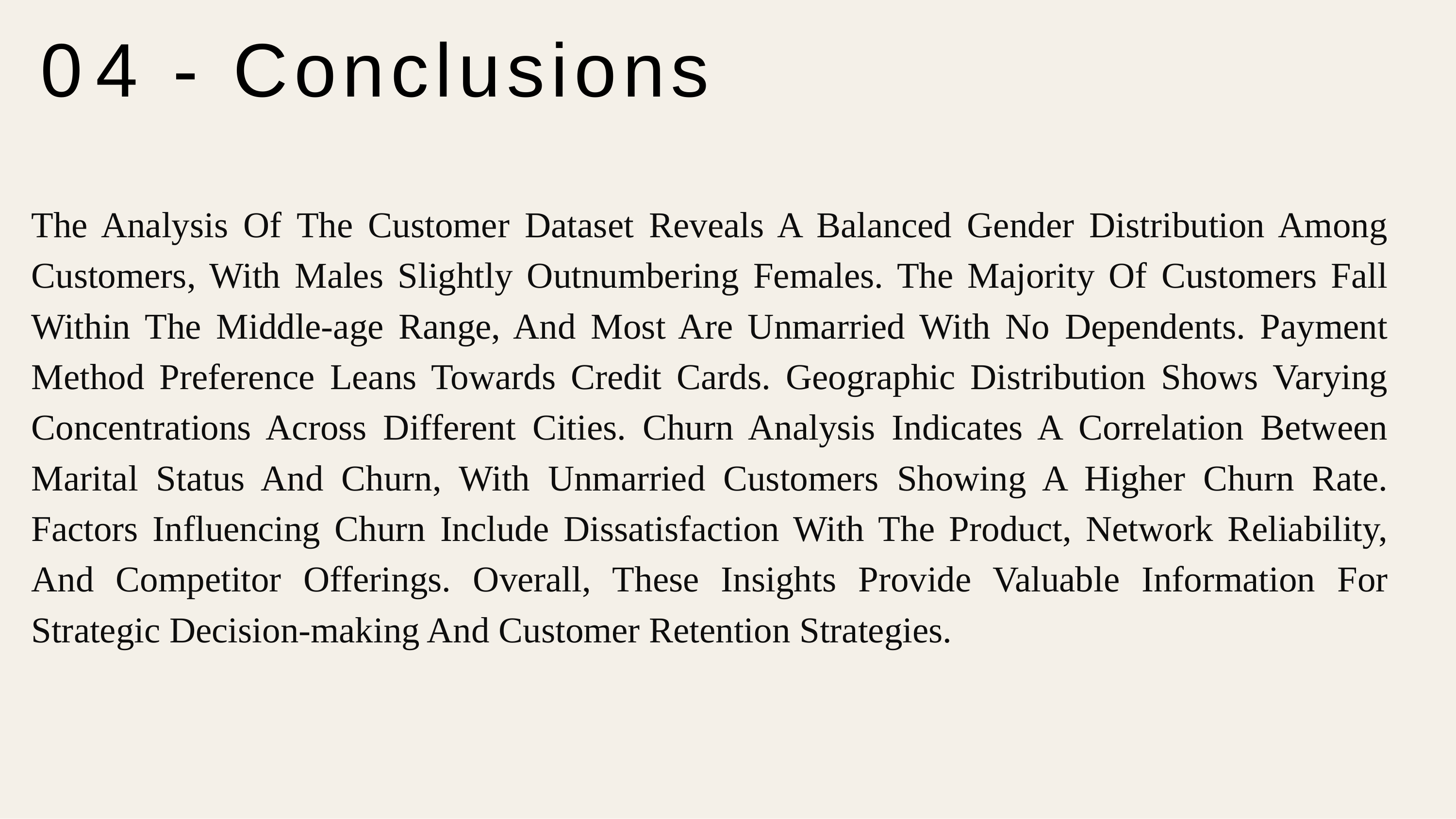

# 04 - Conclusions
The Analysis Of The Customer Dataset Reveals A Balanced Gender Distribution Among Customers, With Males Slightly Outnumbering Females. The Majority Of Customers Fall Within The Middle-age Range, And Most Are Unmarried With No Dependents. Payment Method Preference Leans Towards Credit Cards. Geographic Distribution Shows Varying Concentrations Across Different Cities. Churn Analysis Indicates A Correlation Between Marital Status And Churn, With Unmarried Customers Showing A Higher Churn Rate. Factors Influencing Churn Include Dissatisfaction With The Product, Network Reliability, And Competitor Offerings. Overall, These Insights Provide Valuable Information For Strategic Decision-making And Customer Retention Strategies.